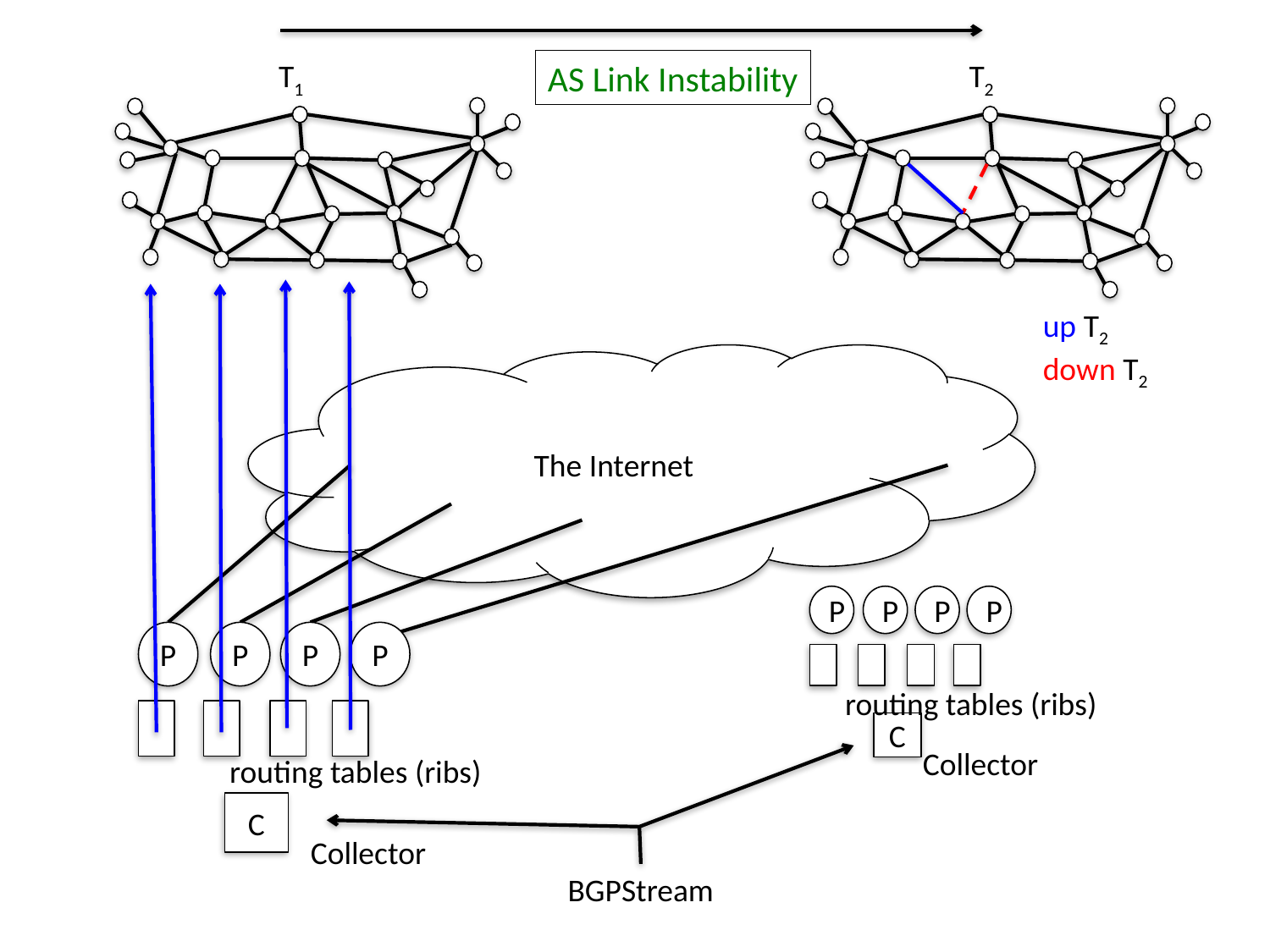

T1

T2

AS Link Instability
up T2
down T2
The Internet
P
P
P
P

routing tables (ribs)
C
Collector
P
P
P
P

routing tables (ribs)
C
Collector
BGPStream